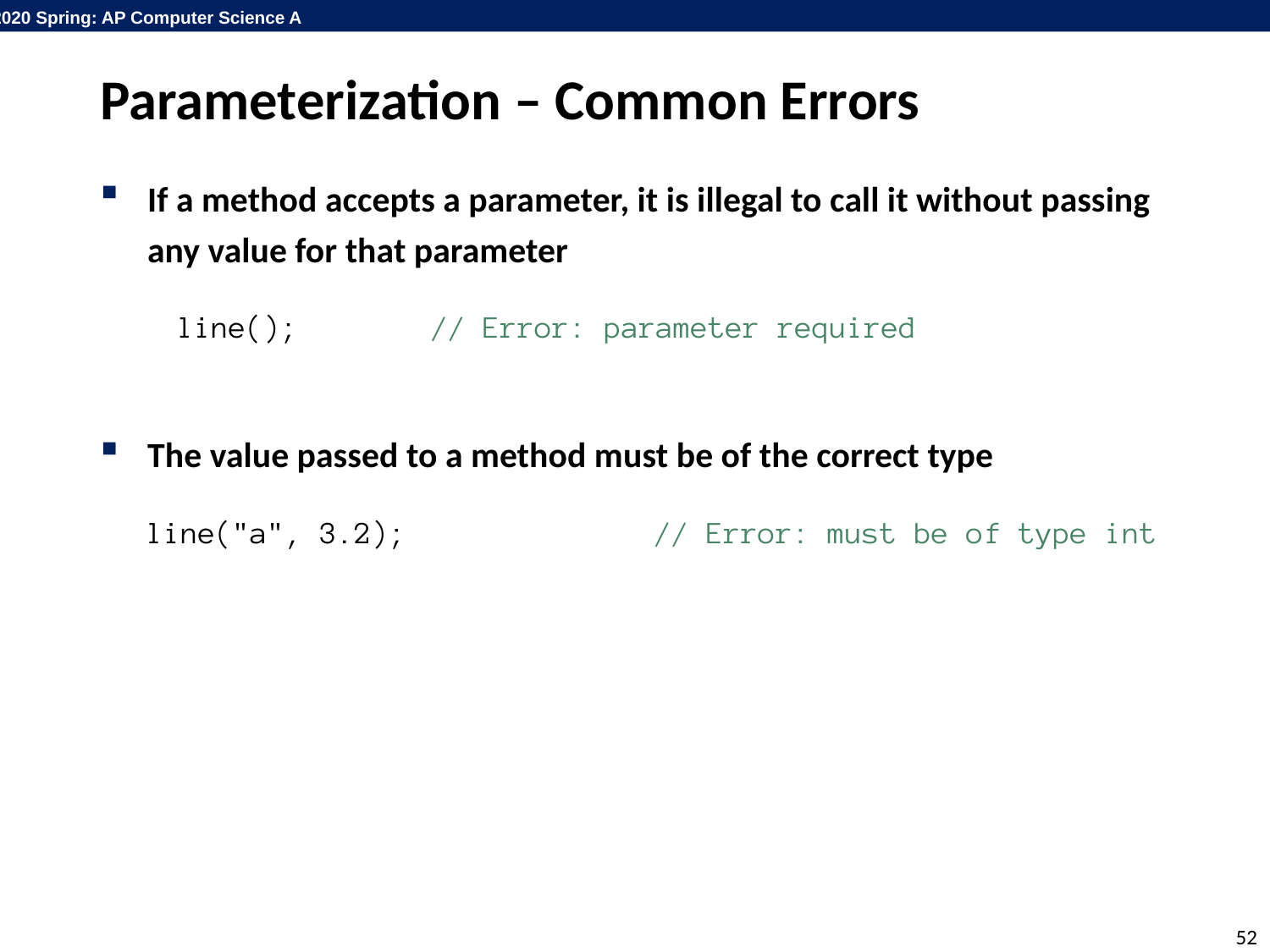

# Parameterization – Common Errors
If a method accepts a parameter, it is illegal to call it without passing any value for that parameter

The value passed to a method must be of the correct type
line();		// Error: parameter required
line("a", 3.2);		// Error: must be of type int
52